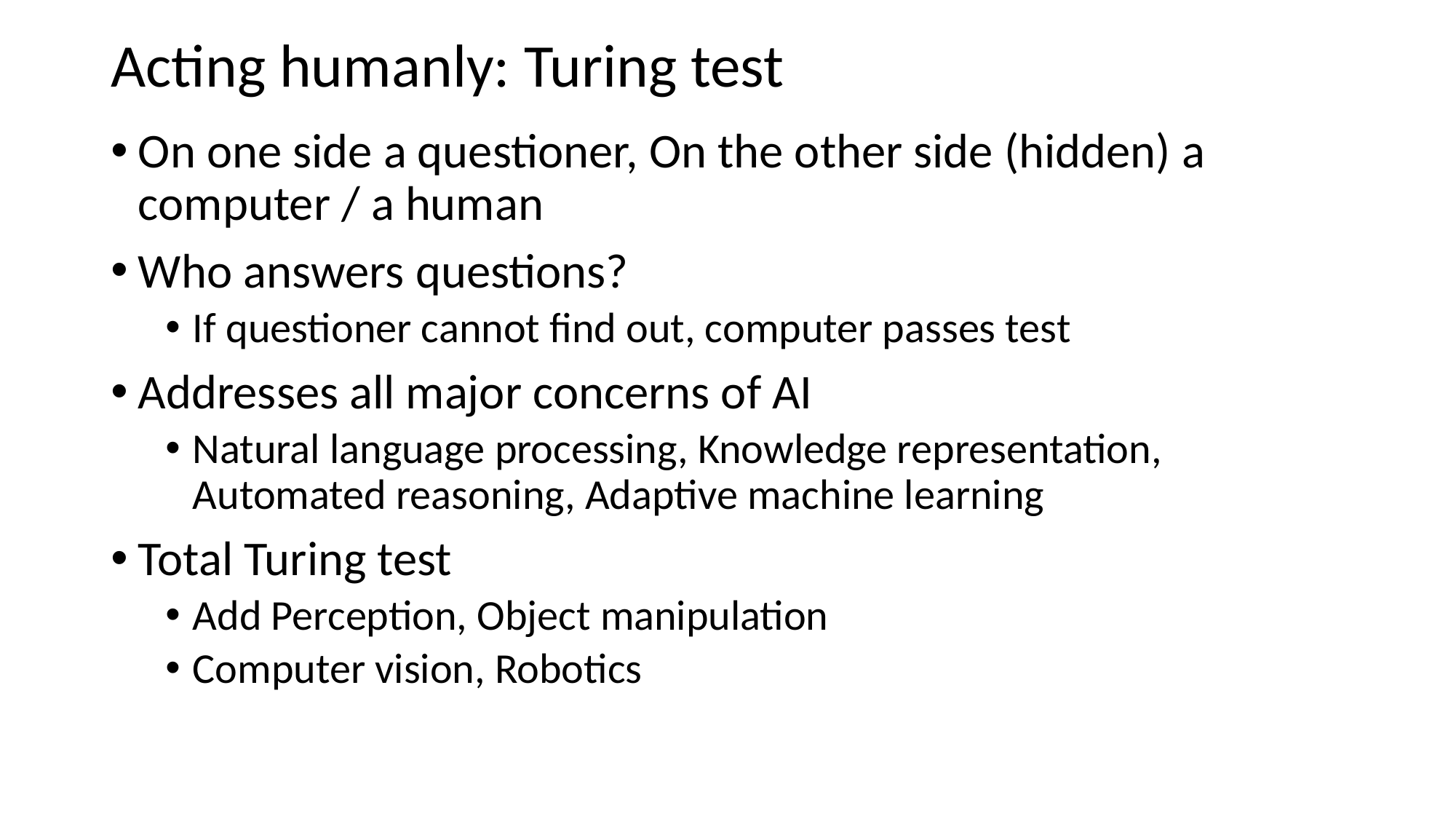

# Acting humanly: Turing test
On one side a questioner, On the other side (hidden) a computer / a human
Who answers questions?
If questioner cannot find out, computer passes test
Addresses all major concerns of AI
Natural language processing, Knowledge representation, Automated reasoning, Adaptive machine learning
Total Turing test
Add Perception, Object manipulation
Computer vision, Robotics